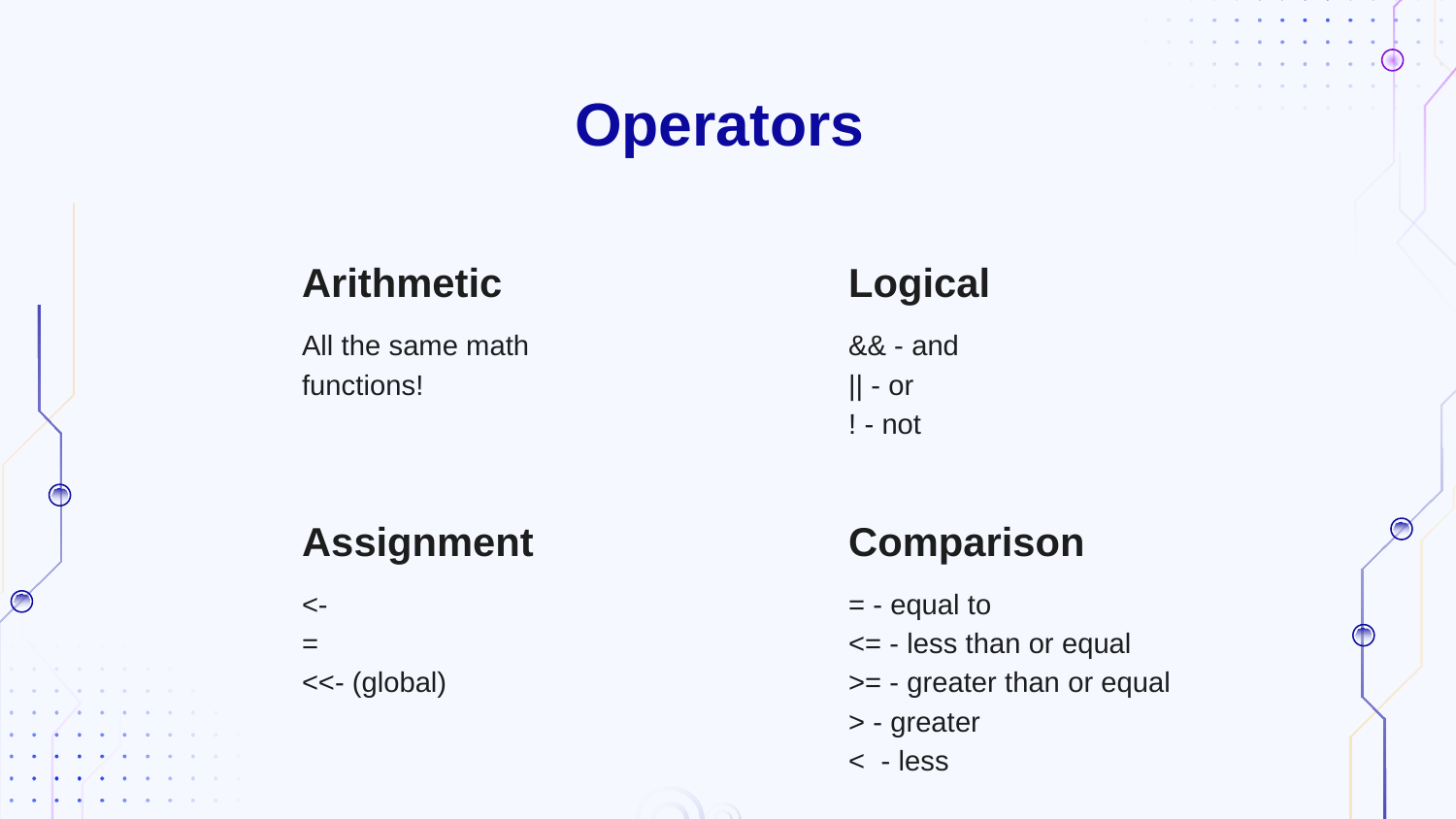

# Operators
Arithmetic
Logical
All the same math functions!
&& - and
|| - or
! - not

Assignment
Comparison
<-
=
<<- (global)
= - equal to
<= - less than or equal
>= - greater than or equal
> - greater
<  - less